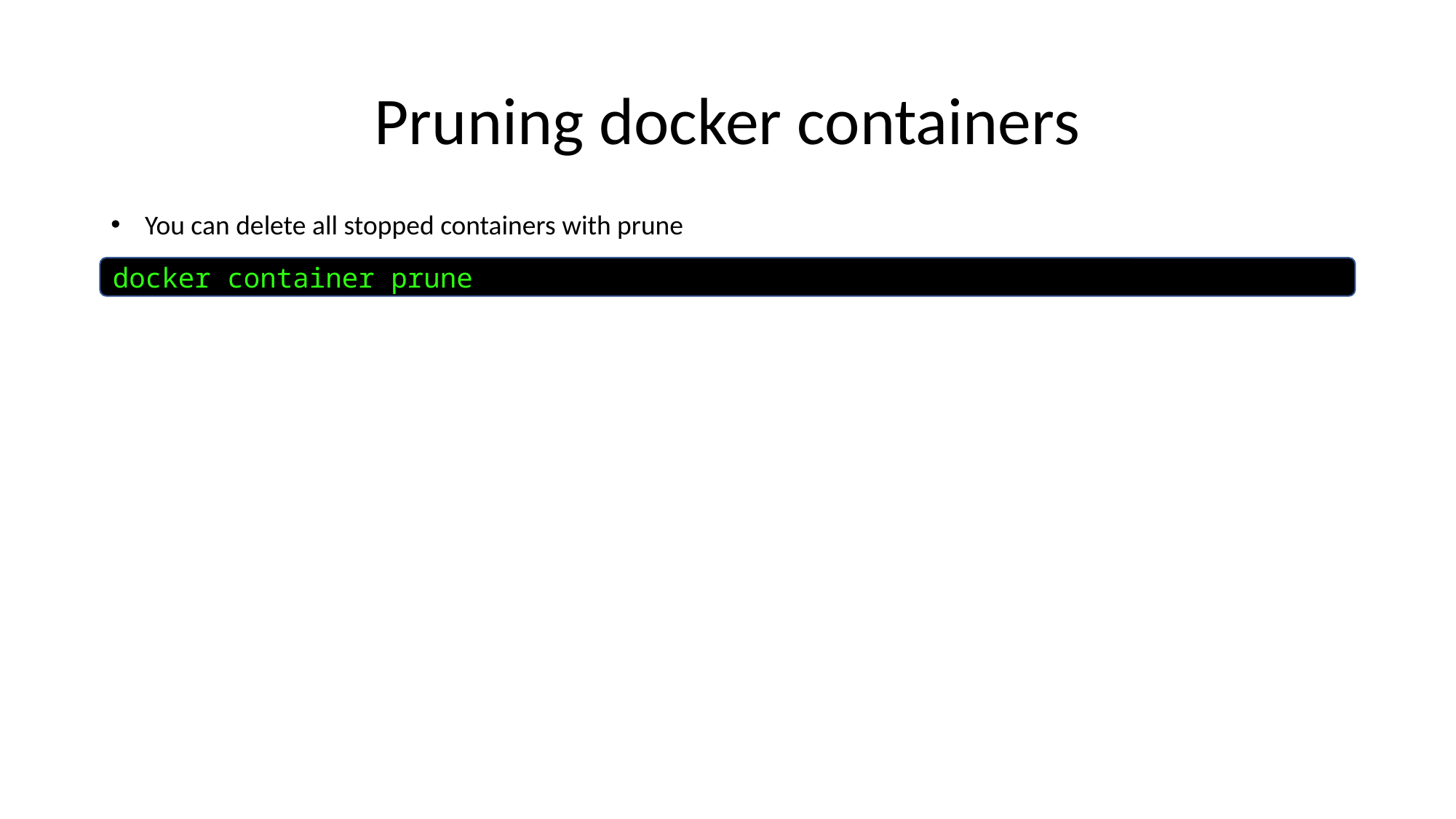

# Pruning docker containers
You can delete all stopped containers with prune
docker container prune